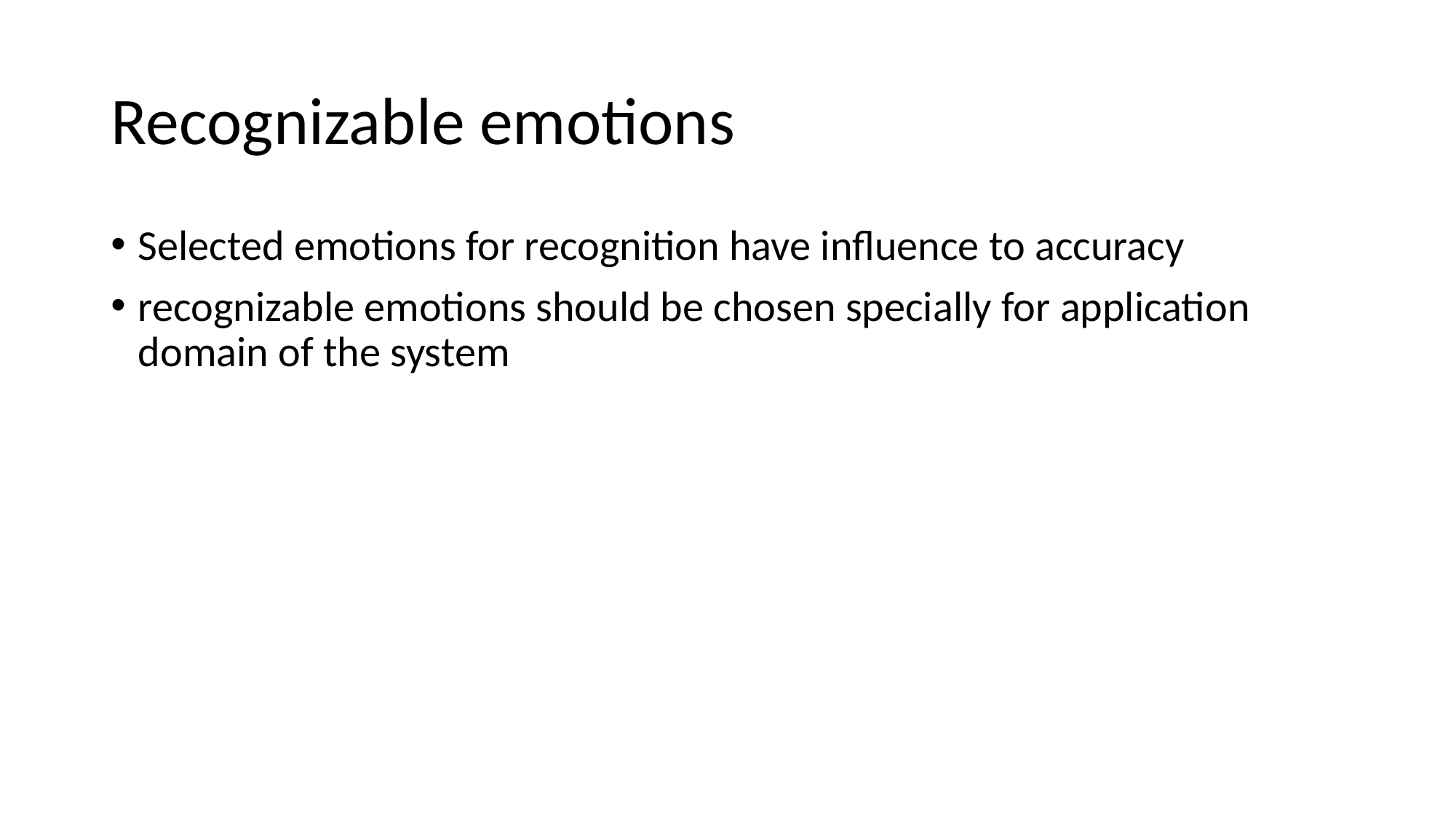

# Recognizable emotions
Selected emotions for recognition have influence to accuracy
recognizable emotions should be chosen specially for application domain of the system